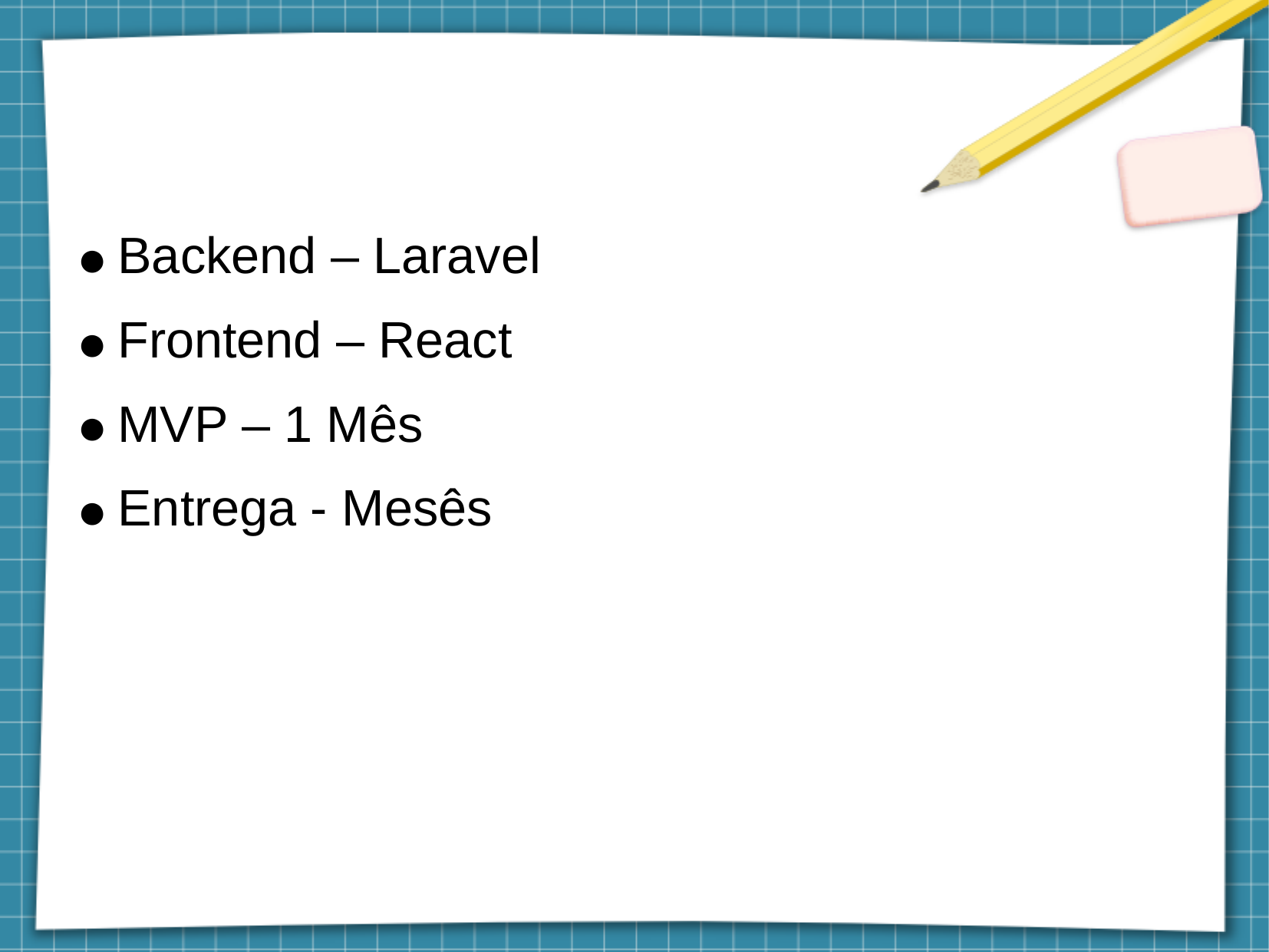

Backend – Laravel
Frontend – React
MVP – 1 Mês
Entrega - Mesês